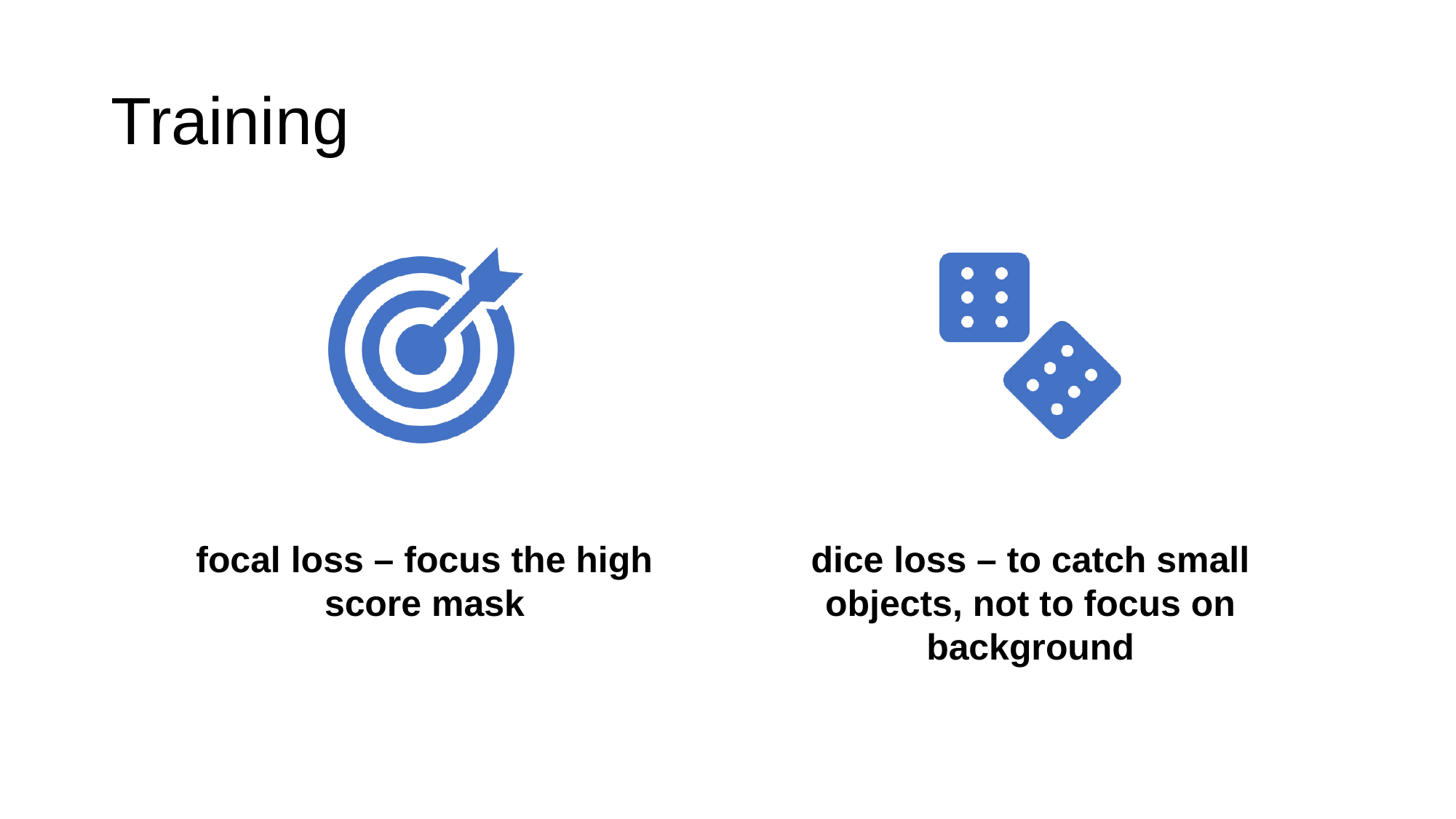

# Training

focal loss – focus the high score mask

dice loss – to catch small objects, not to focus on background